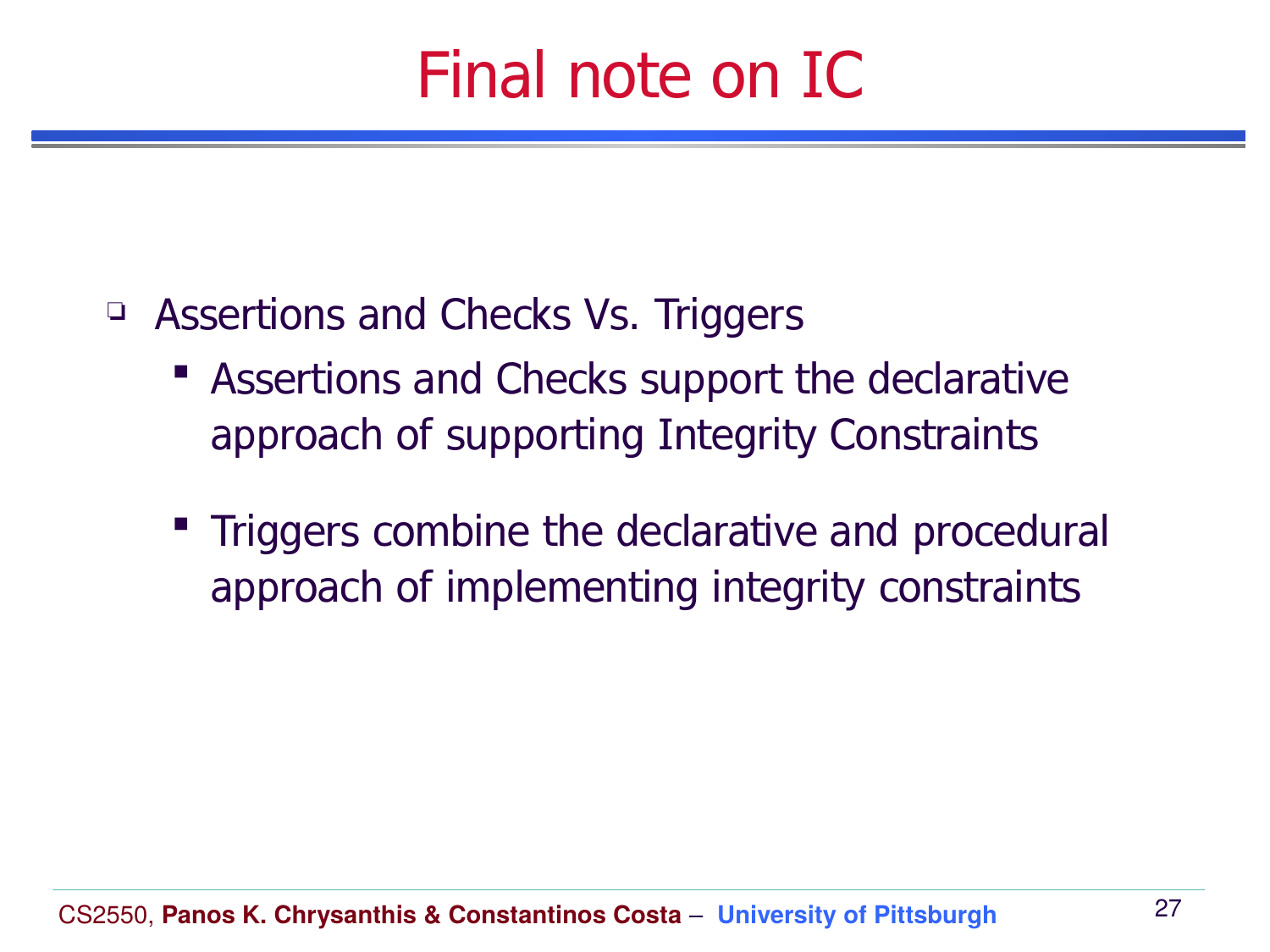

# Final note on IC

Assertions and Checks Vs. Triggers
Assertions and Checks support the declarative approach of supporting Integrity Constraints

Triggers combine the declarative and procedural approach of implementing integrity constraints